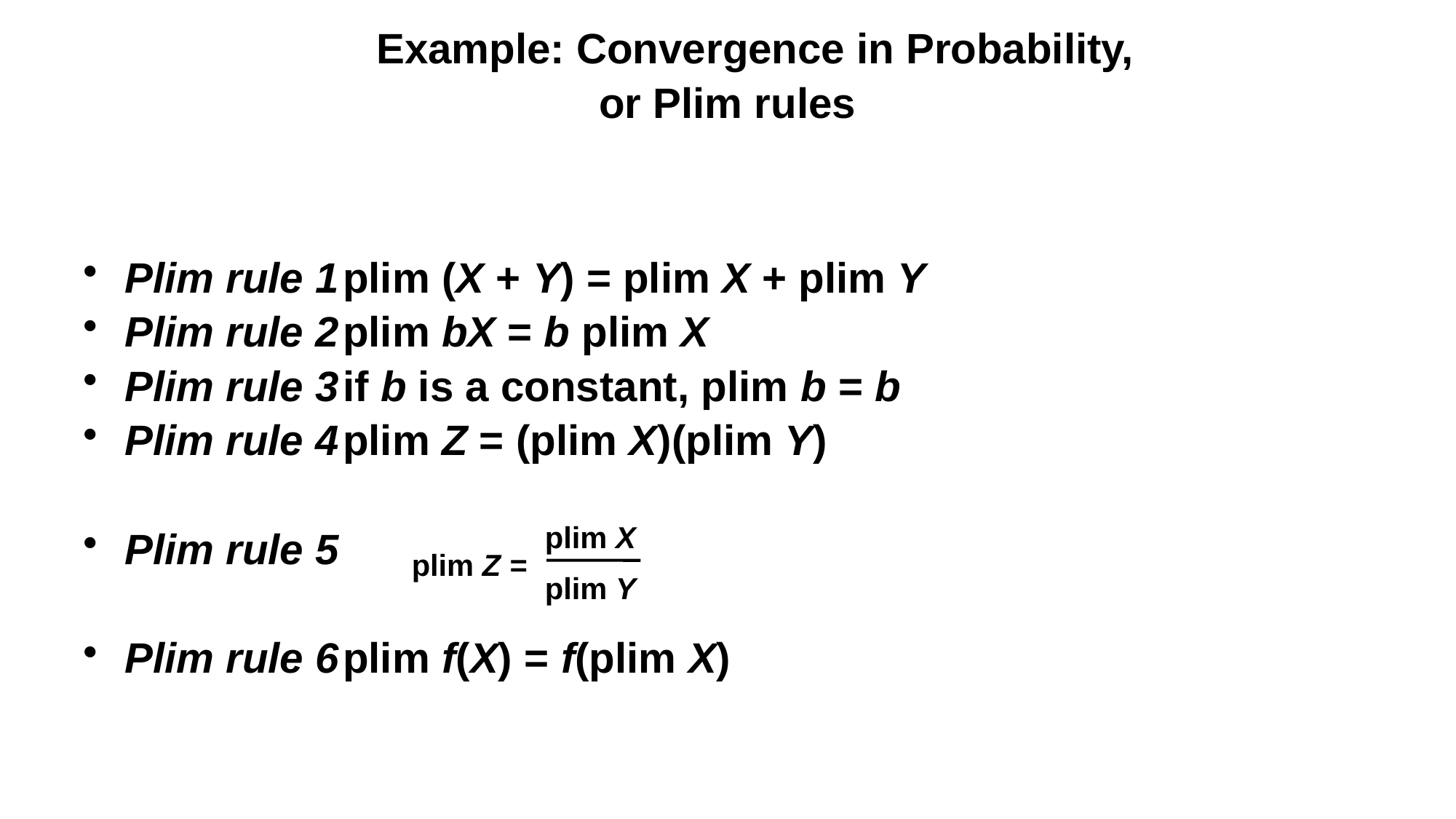

# Example: Convergence in Probability, or Plim rules

Plim rule 1	plim (X + Y) = plim X + plim Y
Plim rule 2	plim bX = b plim X
Plim rule 3	if b is a constant, plim b = b
Plim rule 4	plim Z = (plim X)(plim Y)

Plim rule 5

Plim rule 6	plim f(X) = f(plim X)
plim X
plim Z =

plim Y